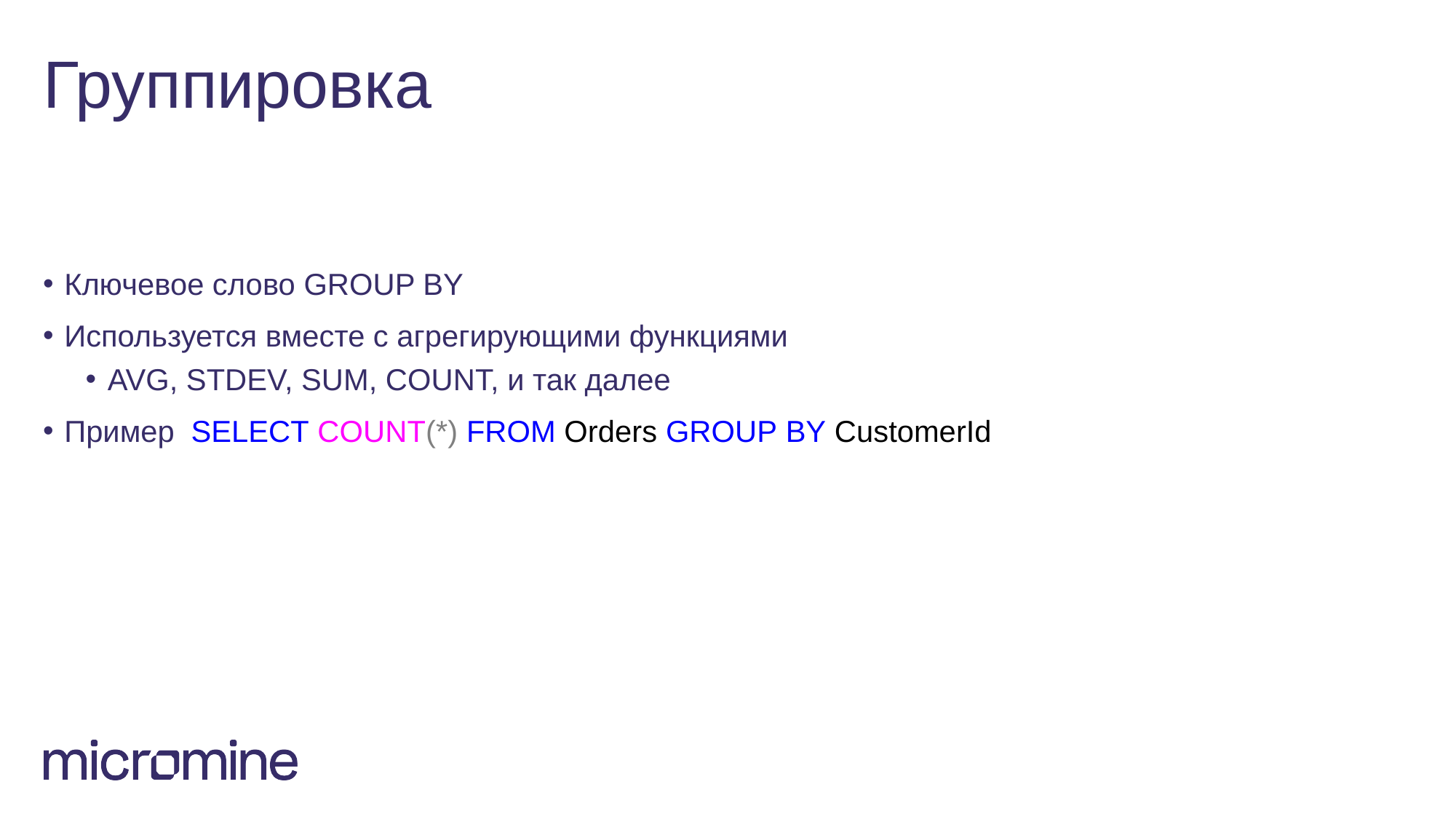

# Группировка

Ключевое слово GROUP BY
Используется вместе с агрегирующими функциями
AVG, STDEV, SUM, COUNT, и так далее
Пример SELECT COUNT(*) FROM Orders GROUP BY CustomerId